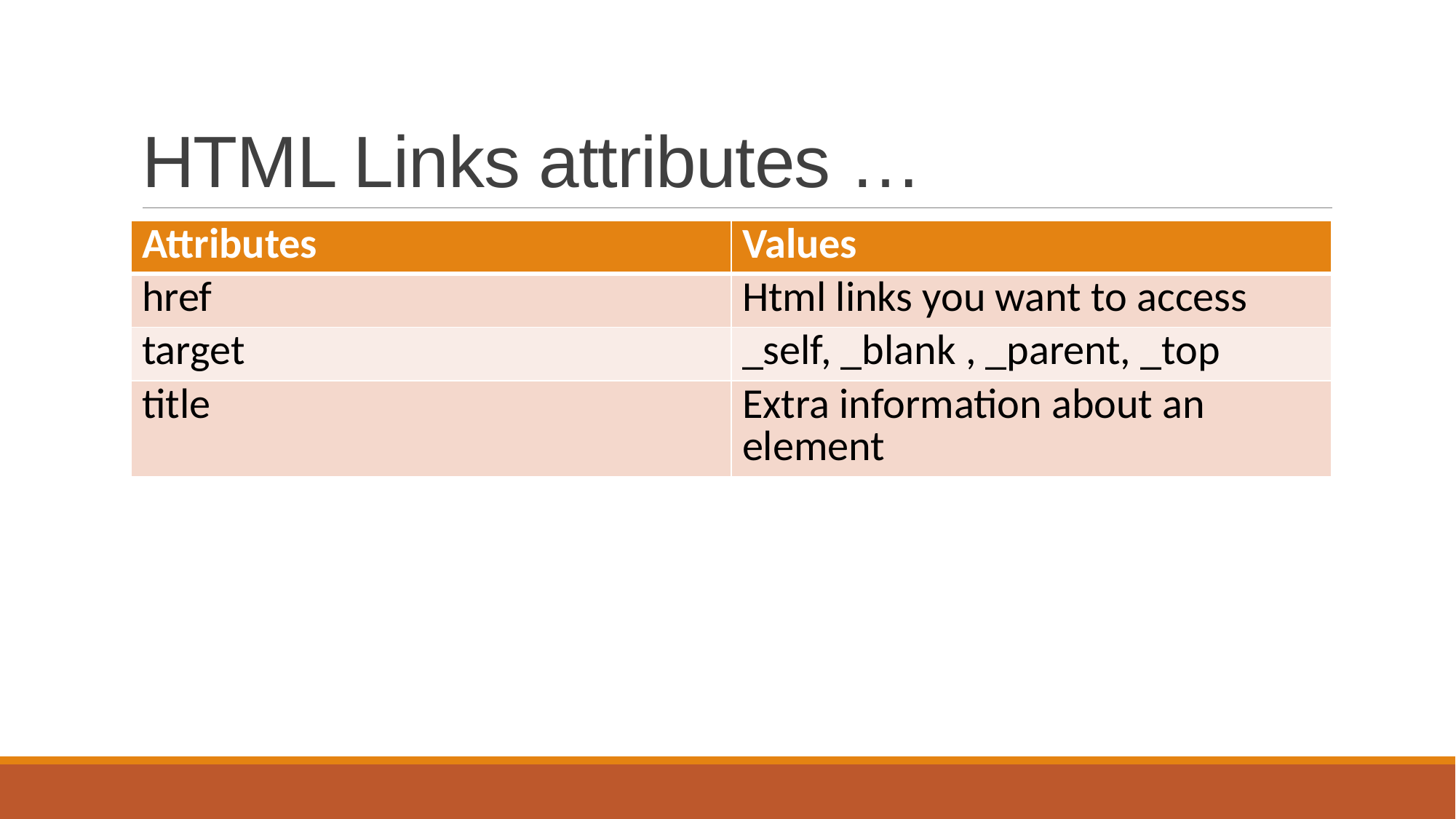

# HTML Links attributes …
| Attributes | Values |
| --- | --- |
| href | Html links you want to access |
| target | \_self, \_blank , \_parent, \_top |
| title | Extra information about an element |